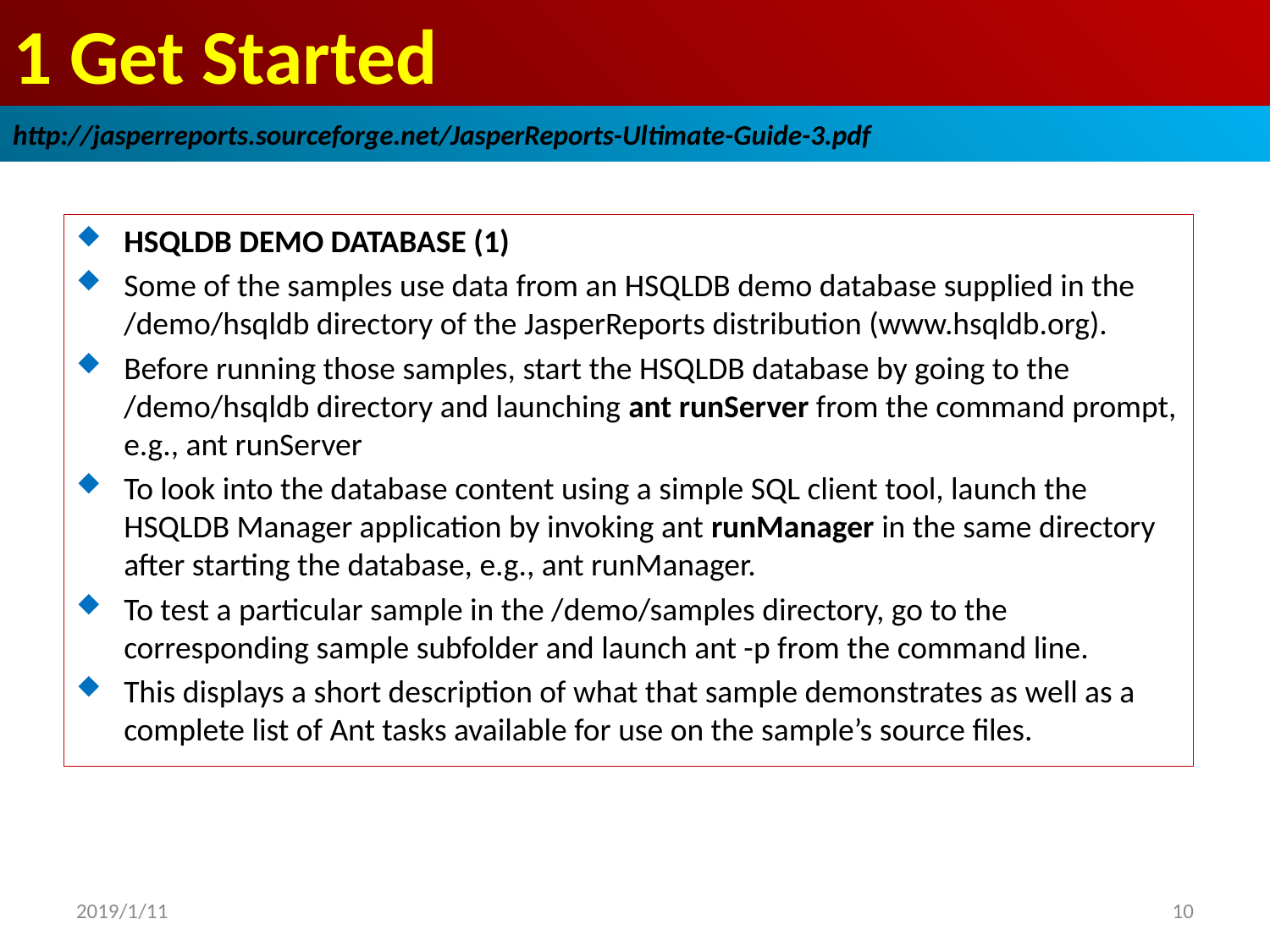

# 1 Get Started
http://jasperreports.sourceforge.net/JasperReports-Ultimate-Guide-3.pdf
HSQLDB DEMO DATABASE (1)
Some of the samples use data from an HSQLDB demo database supplied in the /demo/hsqldb directory of the JasperReports distribution (www.hsqldb.org).
Before running those samples, start the HSQLDB database by going to the /demo/hsqldb directory and launching ant runServer from the command prompt, e.g., ant runServer
To look into the database content using a simple SQL client tool, launch the HSQLDB Manager application by invoking ant runManager in the same directory after starting the database, e.g., ant runManager.
To test a particular sample in the /demo/samples directory, go to the corresponding sample subfolder and launch ant -p from the command line.
This displays a short description of what that sample demonstrates as well as a complete list of Ant tasks available for use on the sample’s source files.
2019/1/11
10